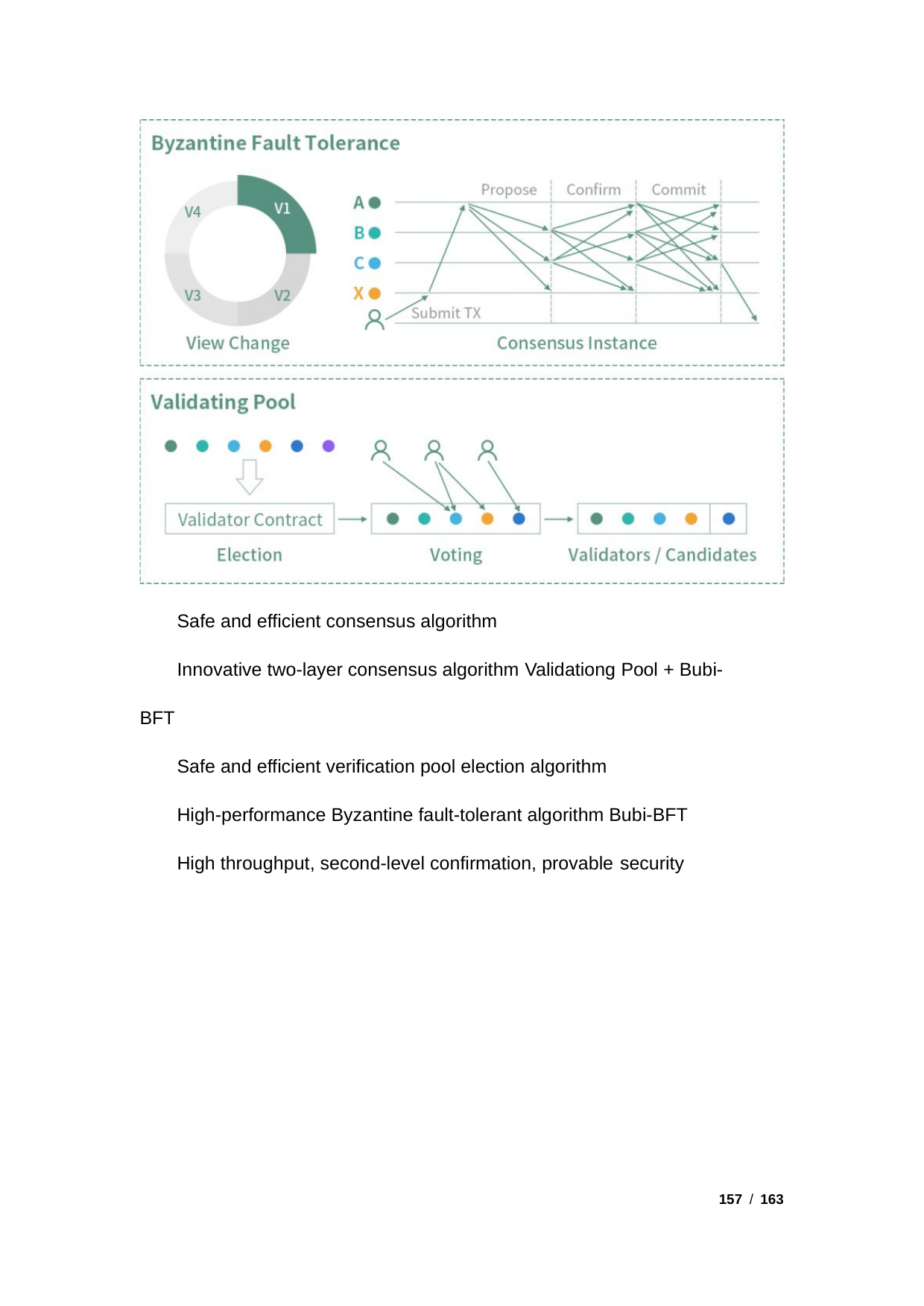

Safe and efficient consensus algorithm
Innovative two-layer consensus algorithm Validationg Pool + Bubi-
BFT
Safe and efficient verification pool election algorithm
High-performance Byzantine fault-tolerant algorithm Bubi-BFT
High throughput, second-level confirmation, provable security
157 / 163